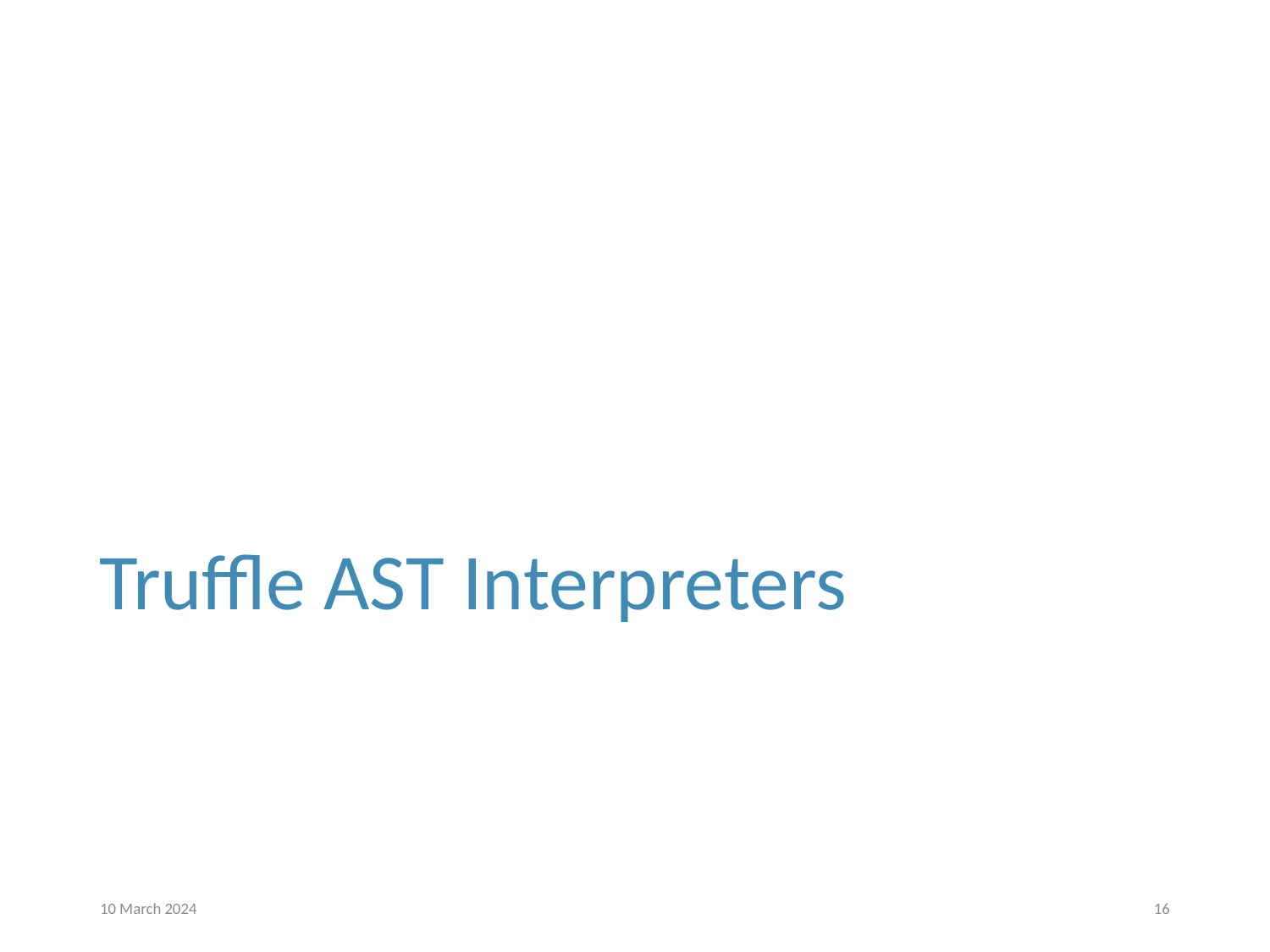

# Truffle AST Interpreters

10 March 2024
16